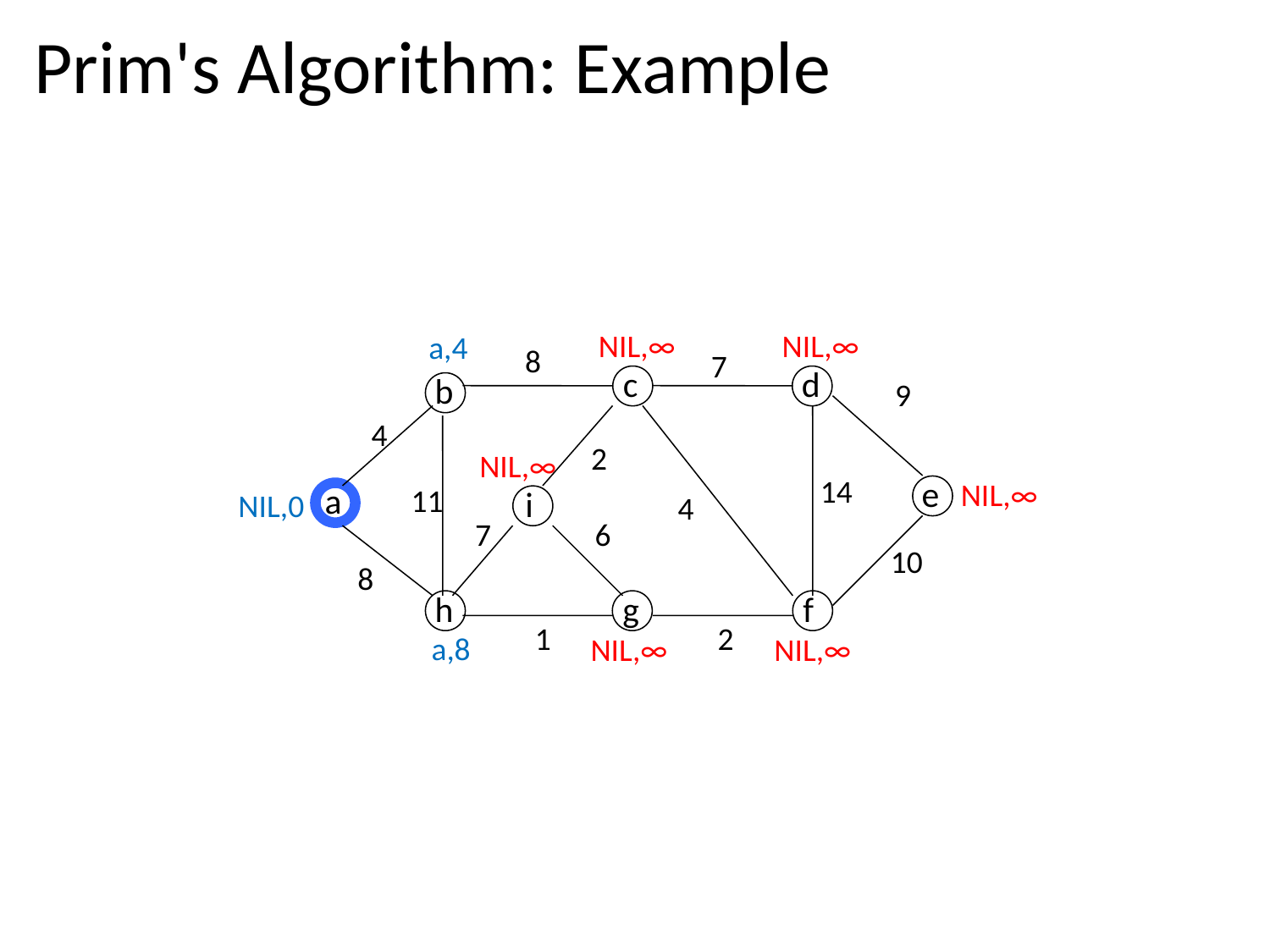

# Prim's Algorithm: Example
NIL,∞
NIL,∞
a,4
NIL,∞
NIL,0
a,8
NIL,∞
NIL,∞
8
7
c

d

b

9

4

2
14
e

a

11
i

4
7
6

10
8
h

g

f

1
2

NIL,∞